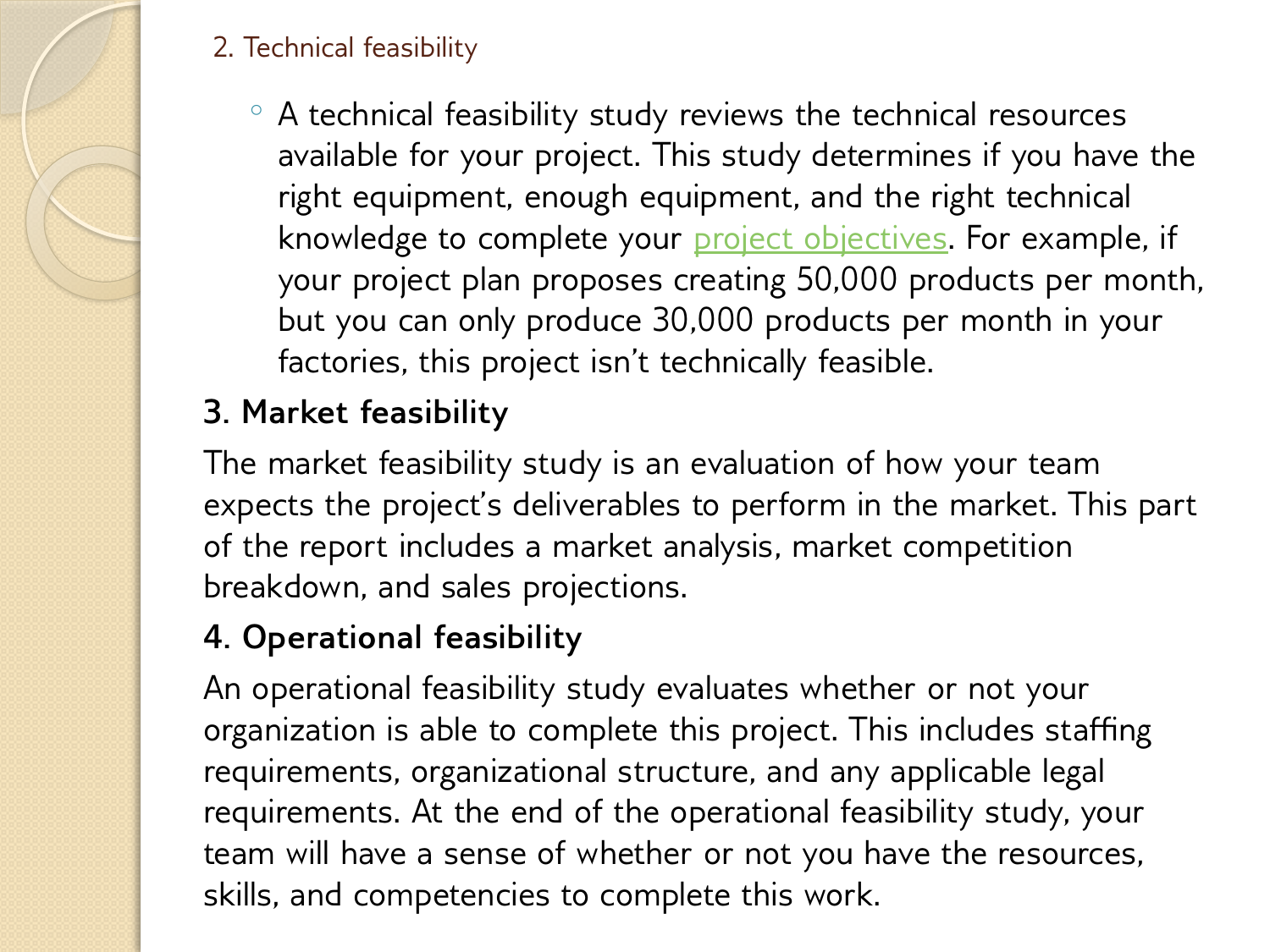

# 2. Technical feasibility
A technical feasibility study reviews the technical resources available for your project. This study determines if you have the right equipment, enough equipment, and the right technical knowledge to complete your project objectives. For example, if your project plan proposes creating 50,000 products per month, but you can only produce 30,000 products per month in your factories, this project isn’t technically feasible.
3. Market feasibility
The market feasibility study is an evaluation of how your team expects the project’s deliverables to perform in the market. This part of the report includes a market analysis, market competition breakdown, and sales projections.
4. Operational feasibility
An operational feasibility study evaluates whether or not your organization is able to complete this project. This includes staffing requirements, organizational structure, and any applicable legal requirements. At the end of the operational feasibility study, your team will have a sense of whether or not you have the resources, skills, and competencies to complete this work.